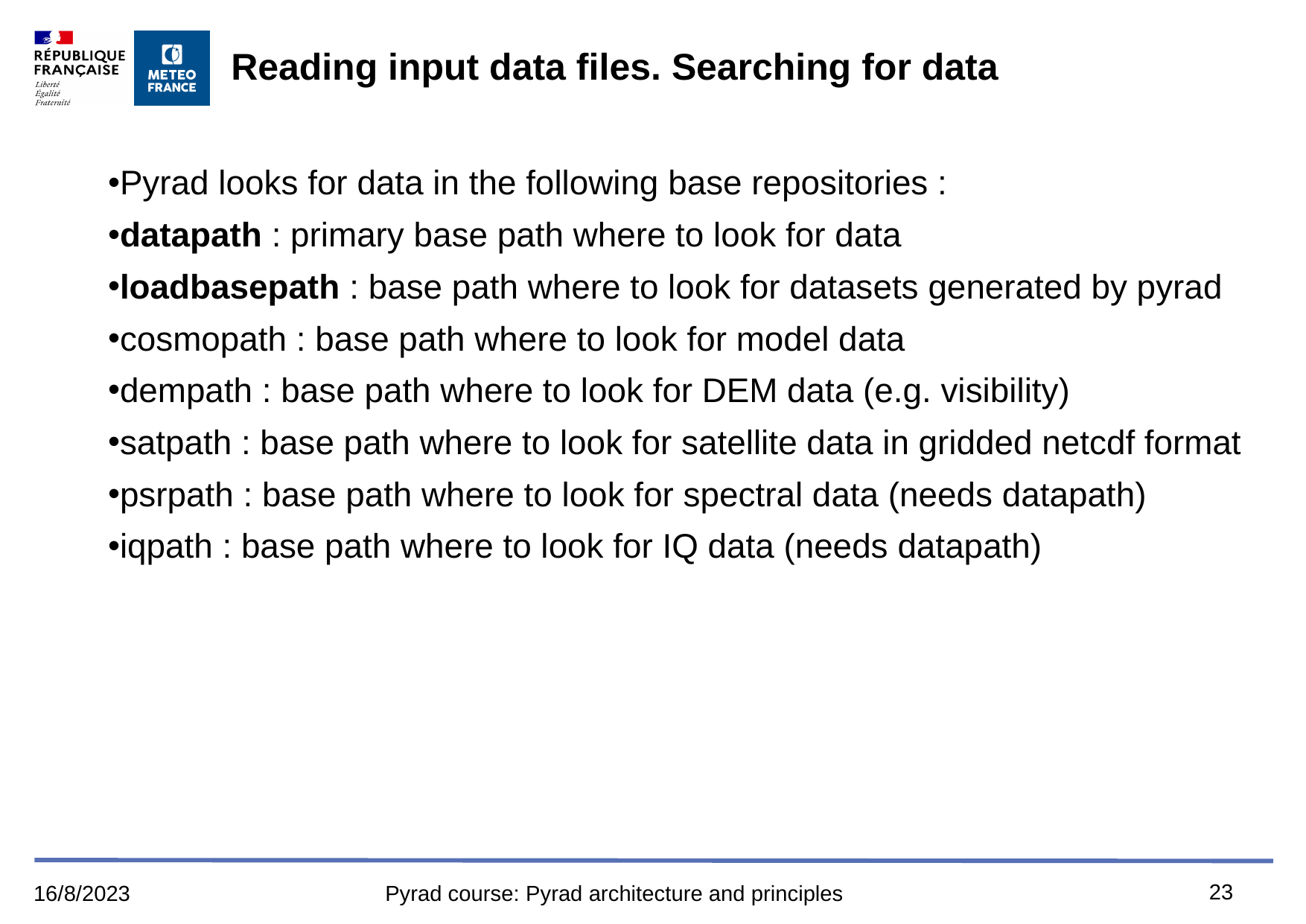

# Reading input data files. Searching for data
Pyrad looks for data in the following base repositories :
datapath : primary base path where to look for data
loadbasepath : base path where to look for datasets generated by pyrad
cosmopath : base path where to look for model data
dempath : base path where to look for DEM data (e.g. visibility)
satpath : base path where to look for satellite data in gridded netcdf format
psrpath : base path where to look for spectral data (needs datapath)
iqpath : base path where to look for IQ data (needs datapath)

23
16/8/2023
Pyrad course: Pyrad architecture and principles